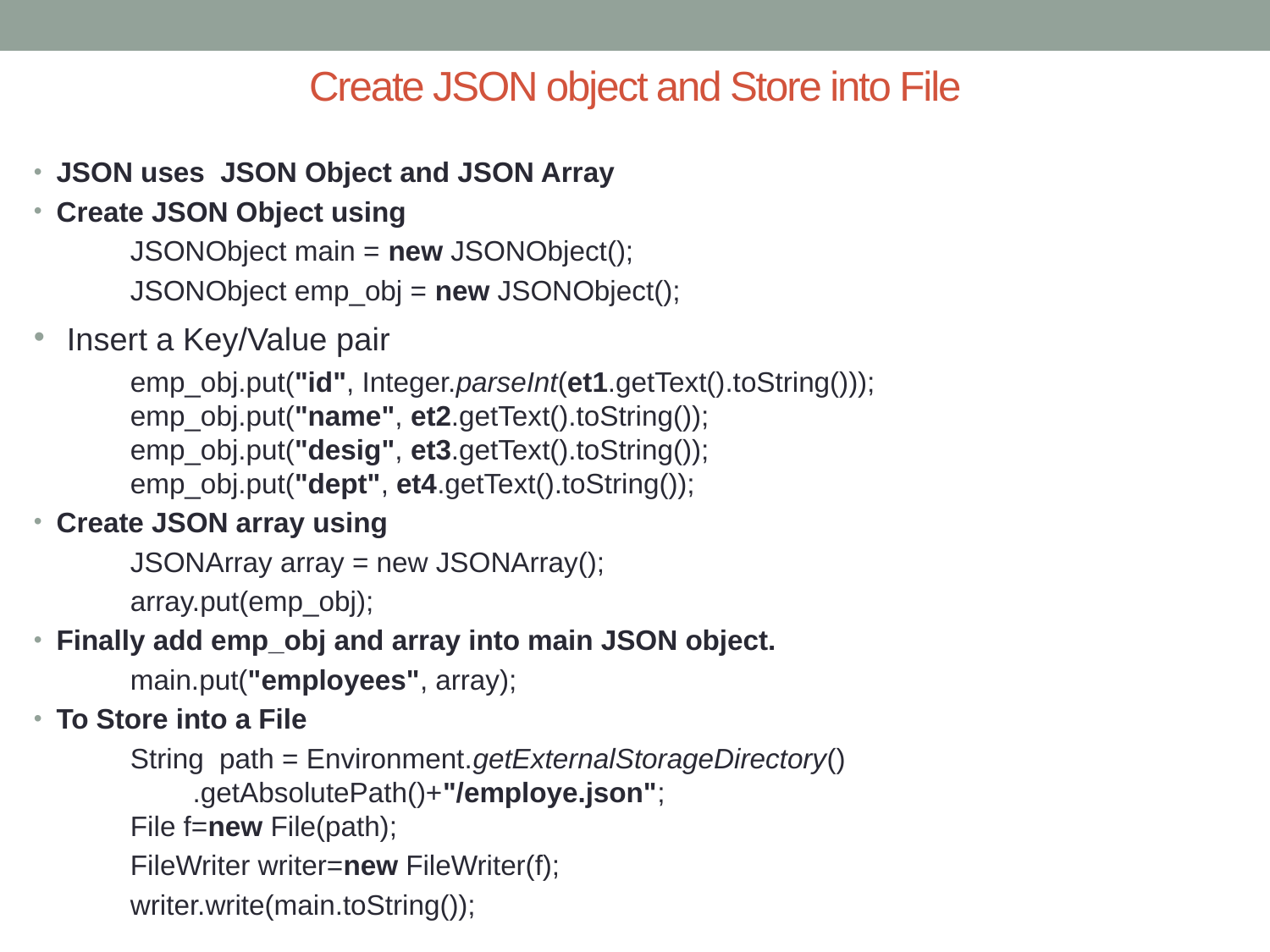

# Create JSON object and Store into File
JSON uses  JSON Object and JSON Array
Create JSON Object using
	JSONObject main = new JSONObject();
	JSONObject emp_obj = new JSONObject();
 Insert a Key/Value pair
	emp_obj.put("id", Integer.parseInt(et1.getText().toString()));
	emp_obj.put("name", et2.getText().toString());
	emp_obj.put("desig", et3.getText().toString());
	emp_obj.put("dept", et4.getText().toString());
Create JSON array using
	JSONArray array = new JSONArray();
	array.put(emp_obj);
Finally add emp_obj and array into main JSON object.
	main.put("employees", array);
To Store into a File
	String  path = Environment.getExternalStorageDirectory()
       		        .getAbsolutePath()+"/employe.json";
	File f=new File(path);
	FileWriter writer=new FileWriter(f);
	writer.write(main.toString());